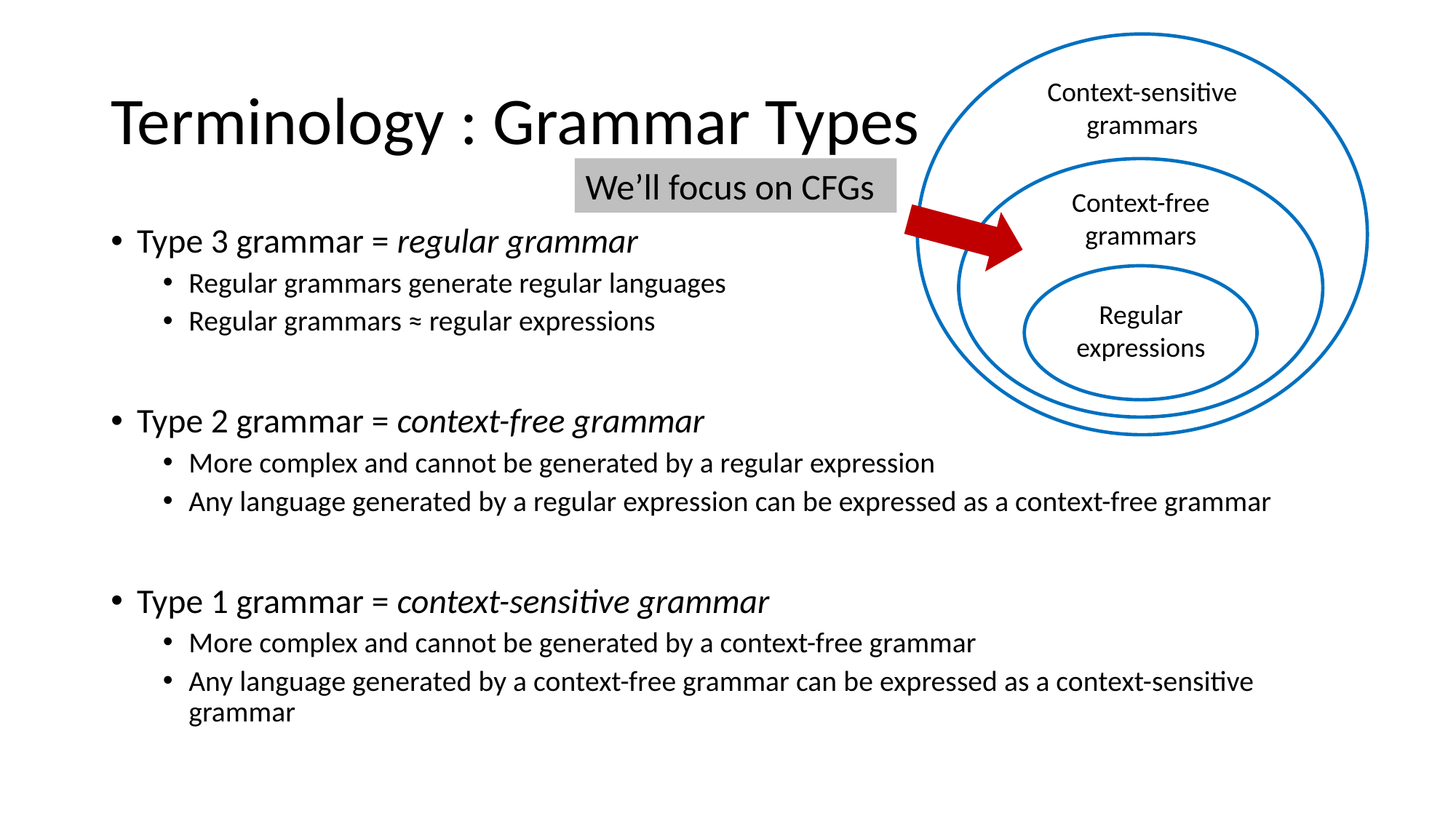

# Terminology : Grammar Types
Context-sensitive grammars

We’ll focus on CFGs

Context-free grammars

Type 3 grammar = regular grammar
Regular grammars generate regular languages
Regular grammars ≈ regular expressions

Type 2 grammar = context-free grammar
More complex and cannot be generated by a regular expression
Any language generated by a regular expression can be expressed as a context-free grammar

Type 1 grammar = context-sensitive grammar
More complex and cannot be generated by a context-free grammar
Any language generated by a context-free grammar can be expressed as a context-sensitive grammar

Regular expressions